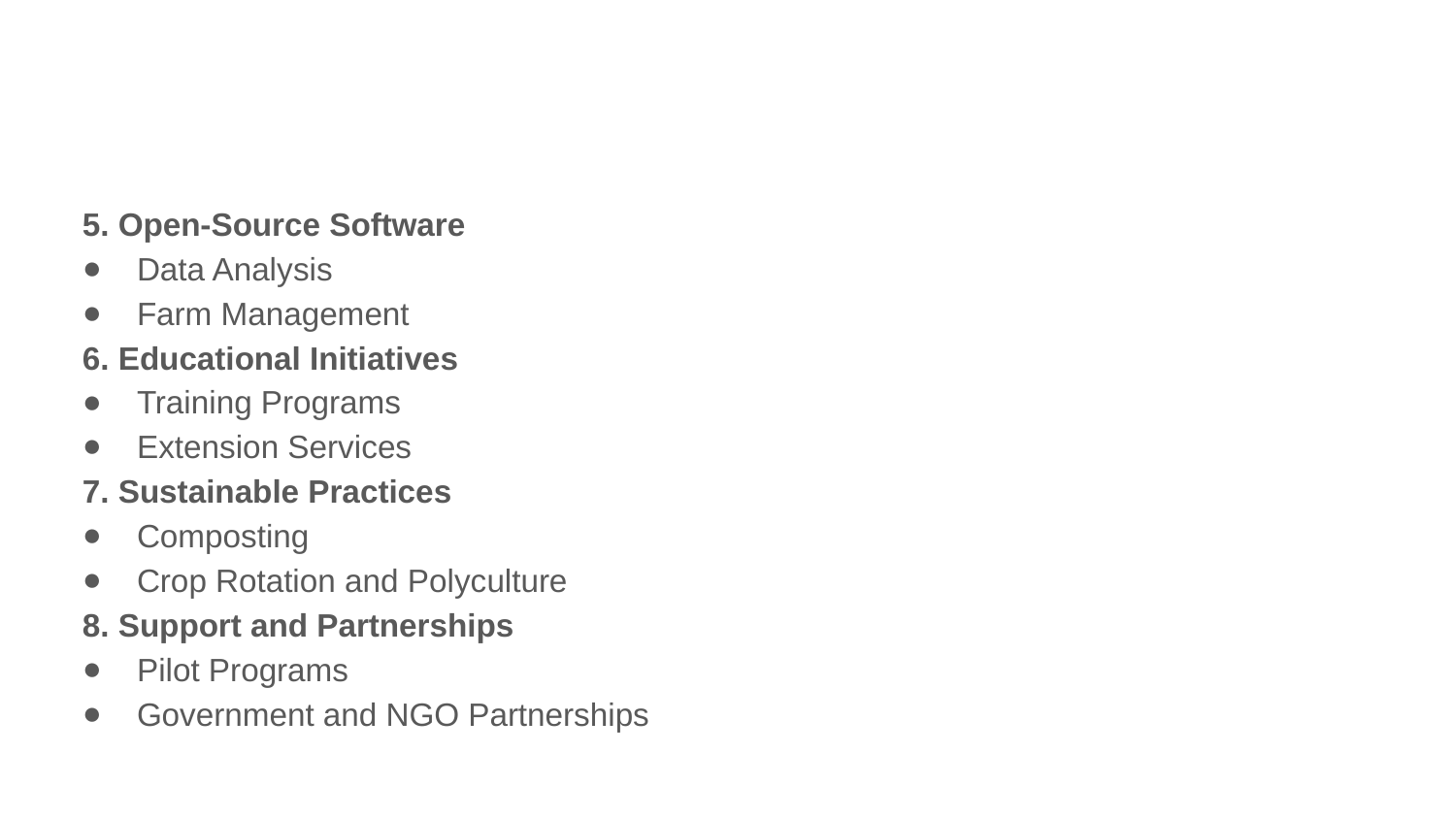

5. Open-Source Software
Data Analysis
Farm Management
6. Educational Initiatives
Training Programs
Extension Services
7. Sustainable Practices
Composting
Crop Rotation and Polyculture
8. Support and Partnerships
Pilot Programs
Government and NGO Partnerships